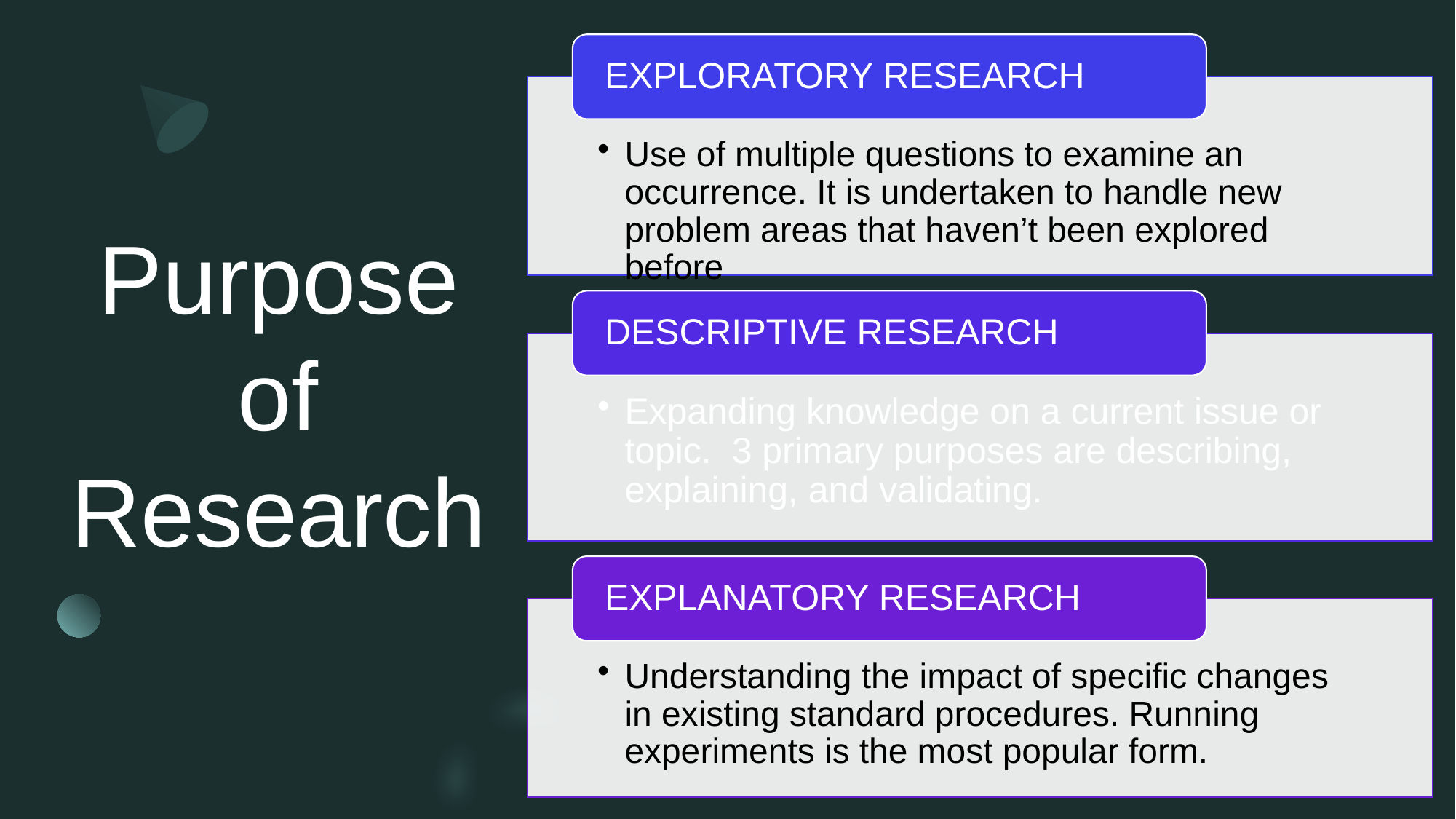

Use of multiple questions to examine an occurrence. It is undertaken to handle new problem areas that haven’t been explored before
Exploratory Research
Expanding knowledge on a current issue or topic.  3 primary purposes are describing, explaining, and validating.
Descriptive Research
Understanding the impact of specific changes in existing standard procedures. Running experiments is the most popular form.
Explanatory Research

# Purpose of Research